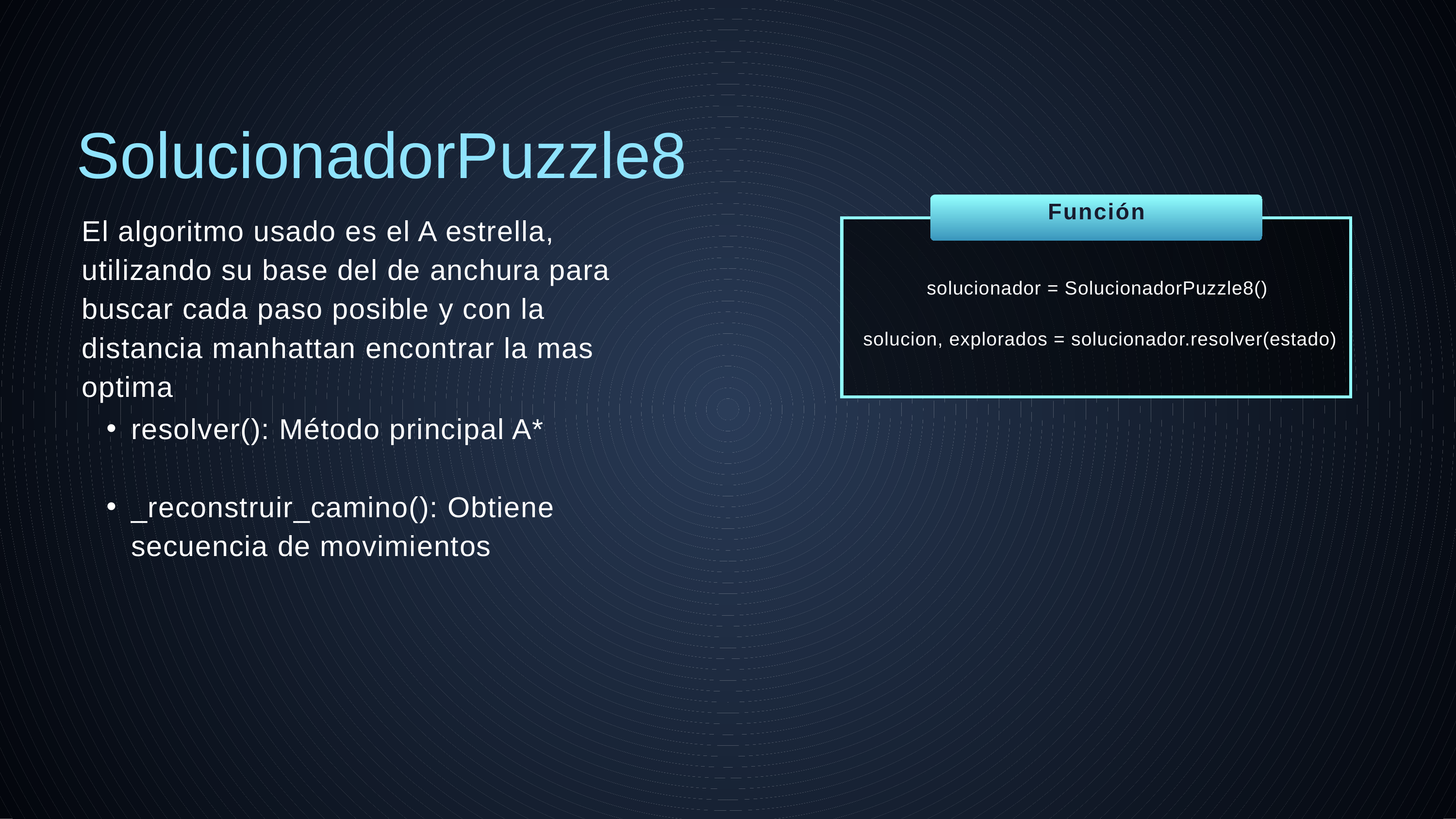

SolucionadorPuzzle8

Función
El algoritmo usado es el A estrella, utilizando su base del de anchura para buscar cada paso posible y con la distancia manhattan encontrar la mas optima

solucionador = SolucionadorPuzzle8()

solucion, explorados = solucionador.resolver(estado)
resolver(): Método principal A*

_reconstruir_camino(): Obtiene secuencia de movimientos